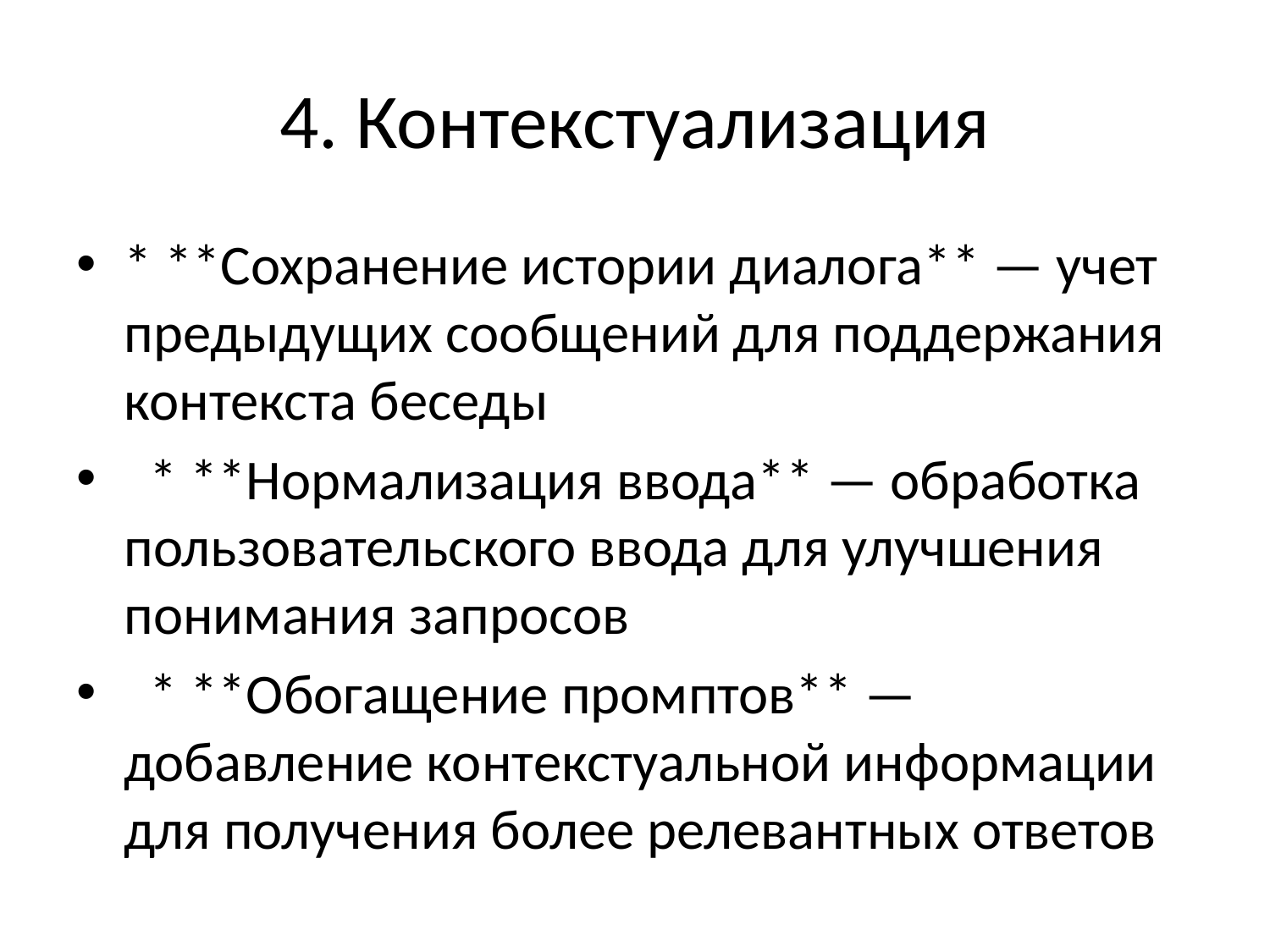

# 4. Контекстуализация
* **Сохранение истории диалога** — учет предыдущих сообщений для поддержания контекста беседы
  * **Нормализация ввода** — обработка пользовательского ввода для улучшения понимания запросов
  * **Обогащение промптов** — добавление контекстуальной информации для получения более релевантных ответов

#